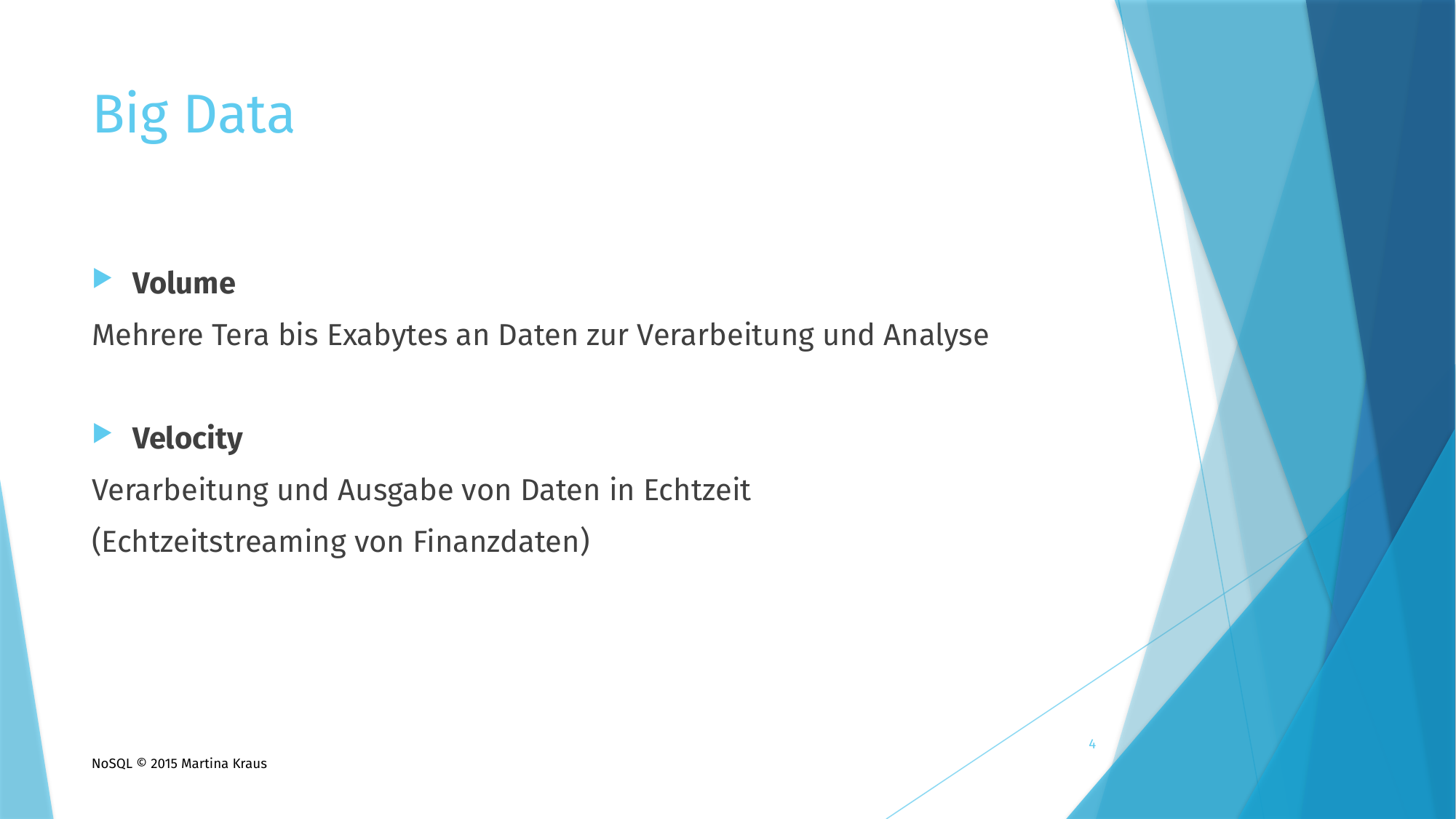

# Big Data
Volume
Mehrere Tera bis Exabytes an Daten zur Verarbeitung und Analyse

Velocity
Verarbeitung und Ausgabe von Daten in Echtzeit
(Echtzeitstreaming von Finanzdaten)

4
NoSQL © 2015 Martina Kraus